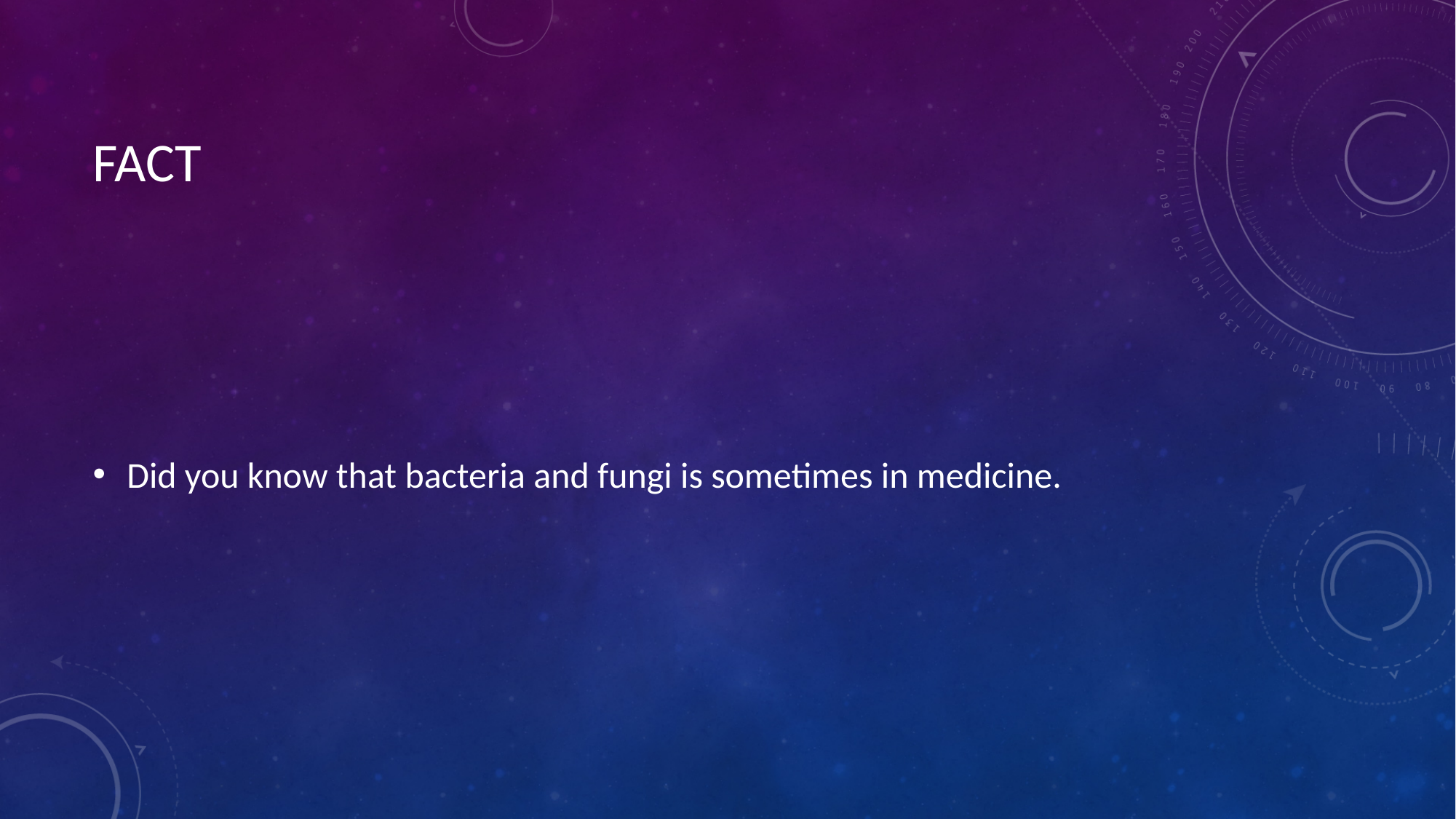

# Fact
Did you know that bacteria and fungi is sometimes in medicine.